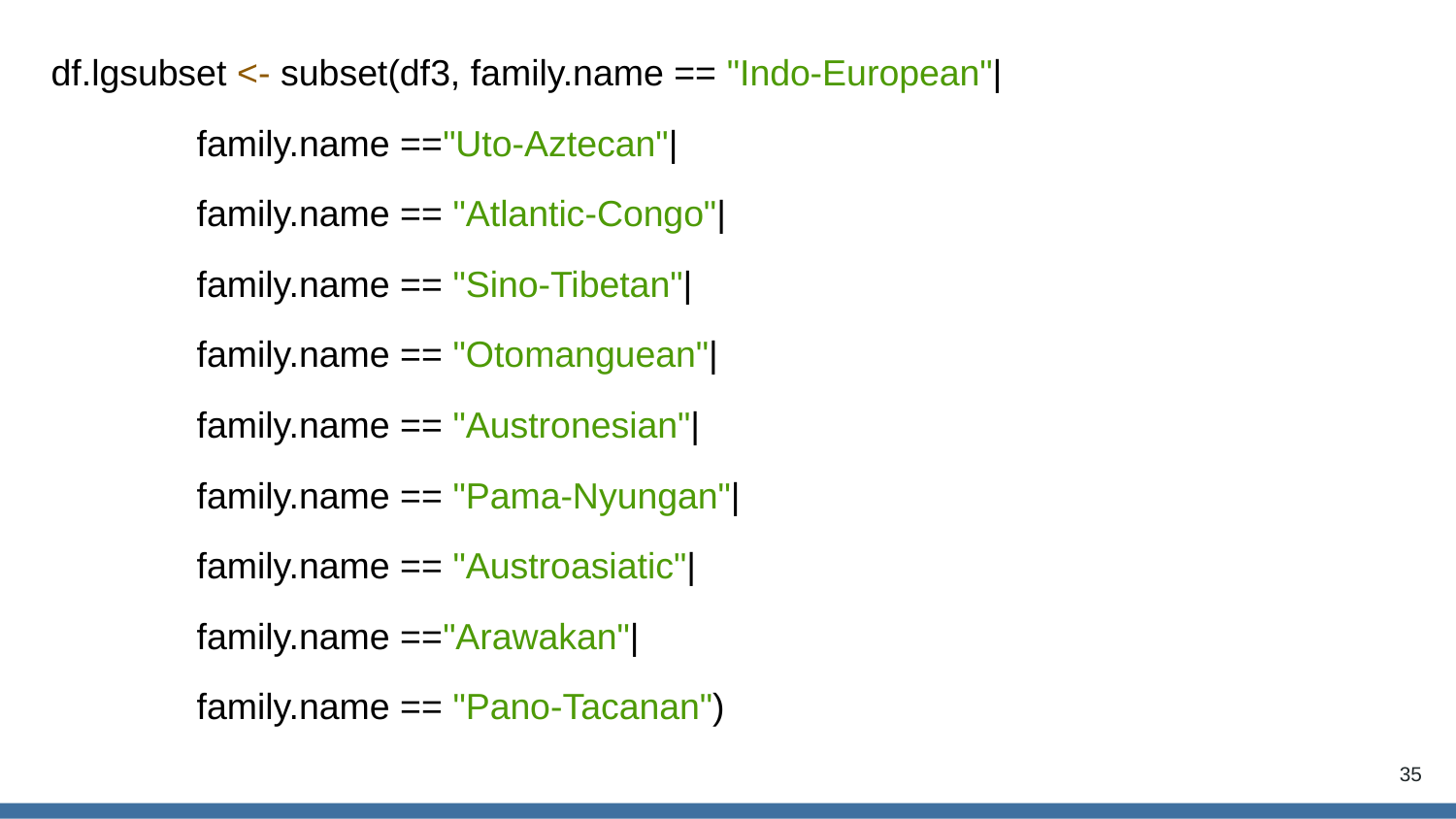

df.lgsubset <- subset(df3, family.name == "Indo-European"|
            	family.name =="Uto-Aztecan"|
            	family.name == "Atlantic-Congo"|
            	family.name == "Sino-Tibetan"|
            	family.name == "Otomanguean"|
            	family.name == "Austronesian"|
            	family.name == "Pama-Nyungan"|
            	family.name == "Austroasiatic"|
            	family.name =="Arawakan"|
            	family.name == "Pano-Tacanan")
35